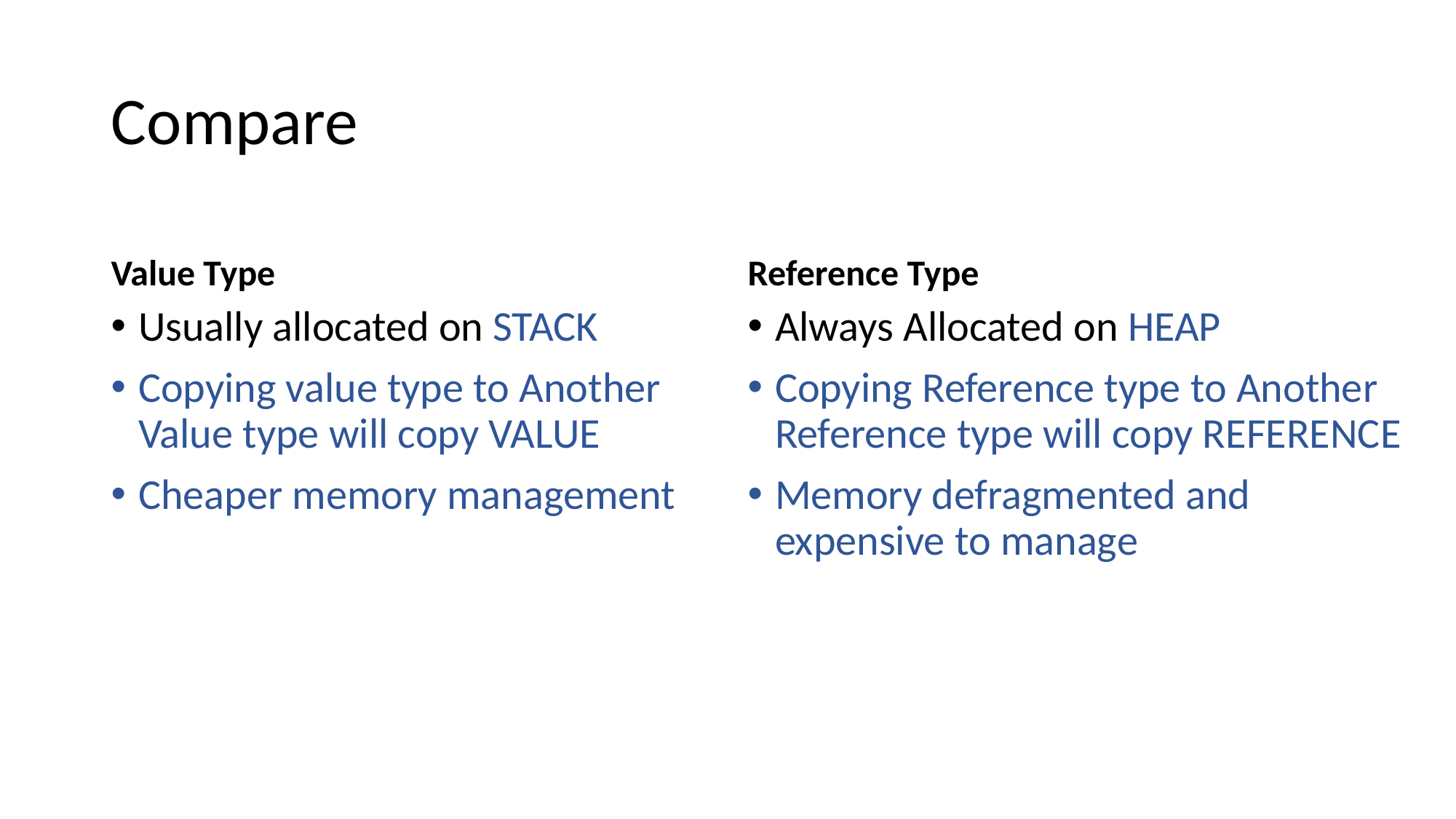

# Compare
Value Type
Reference Type
Usually allocated on STACK
Copying value type to Another Value type will copy VALUE
Cheaper memory management

Always Allocated on HEAP
Copying Reference type to Another Reference type will copy REFERENCE
Memory defragmented and expensive to manage